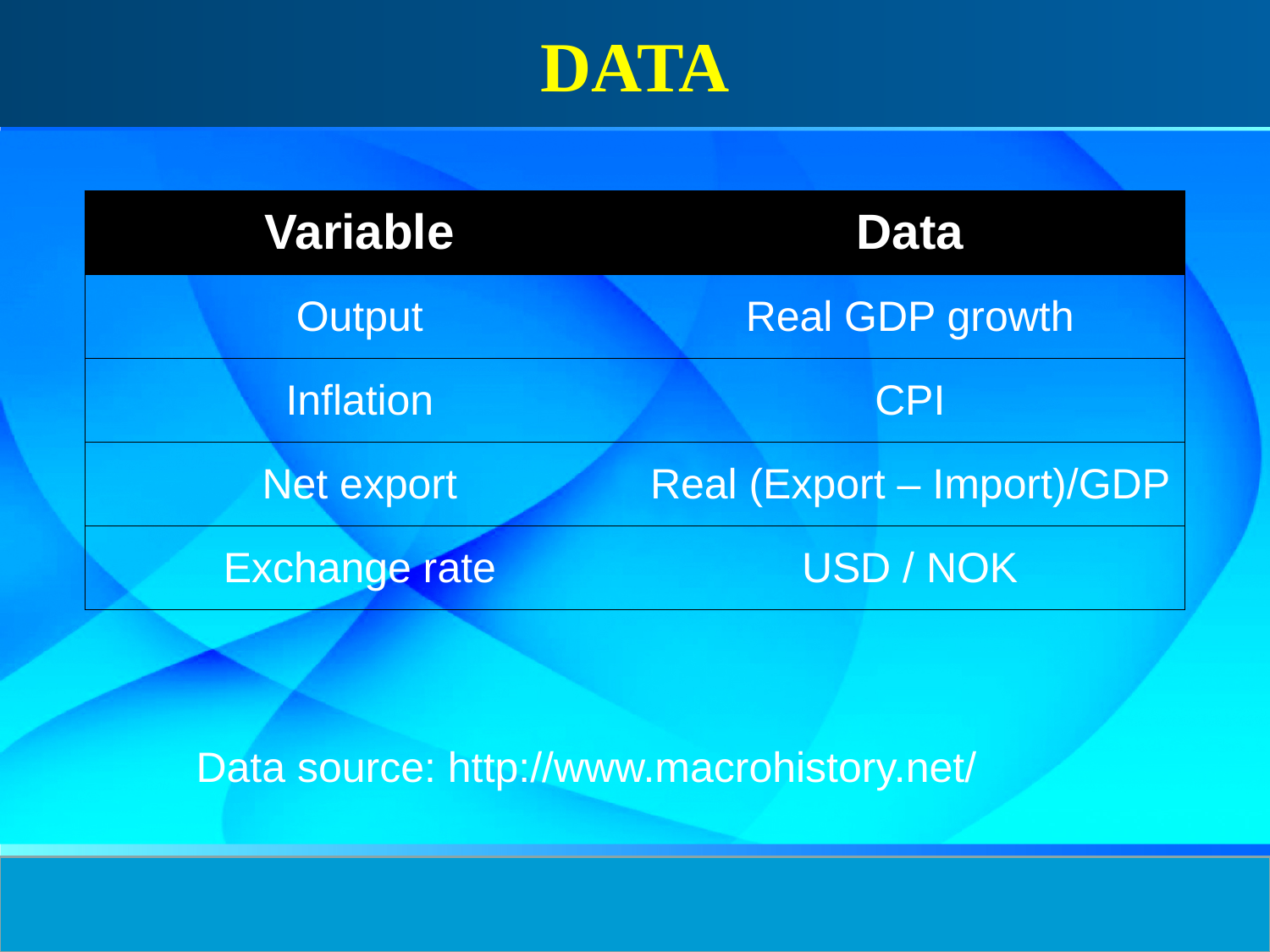

DATA
| Variable | Data |
| --- | --- |
| Output | Real GDP growth |
| Inflation | CPI |
| Net export | Real (Export – Import)/GDP |
| Exchange rate | USD / NOK |

Data source: http://www.macrohistory.net/